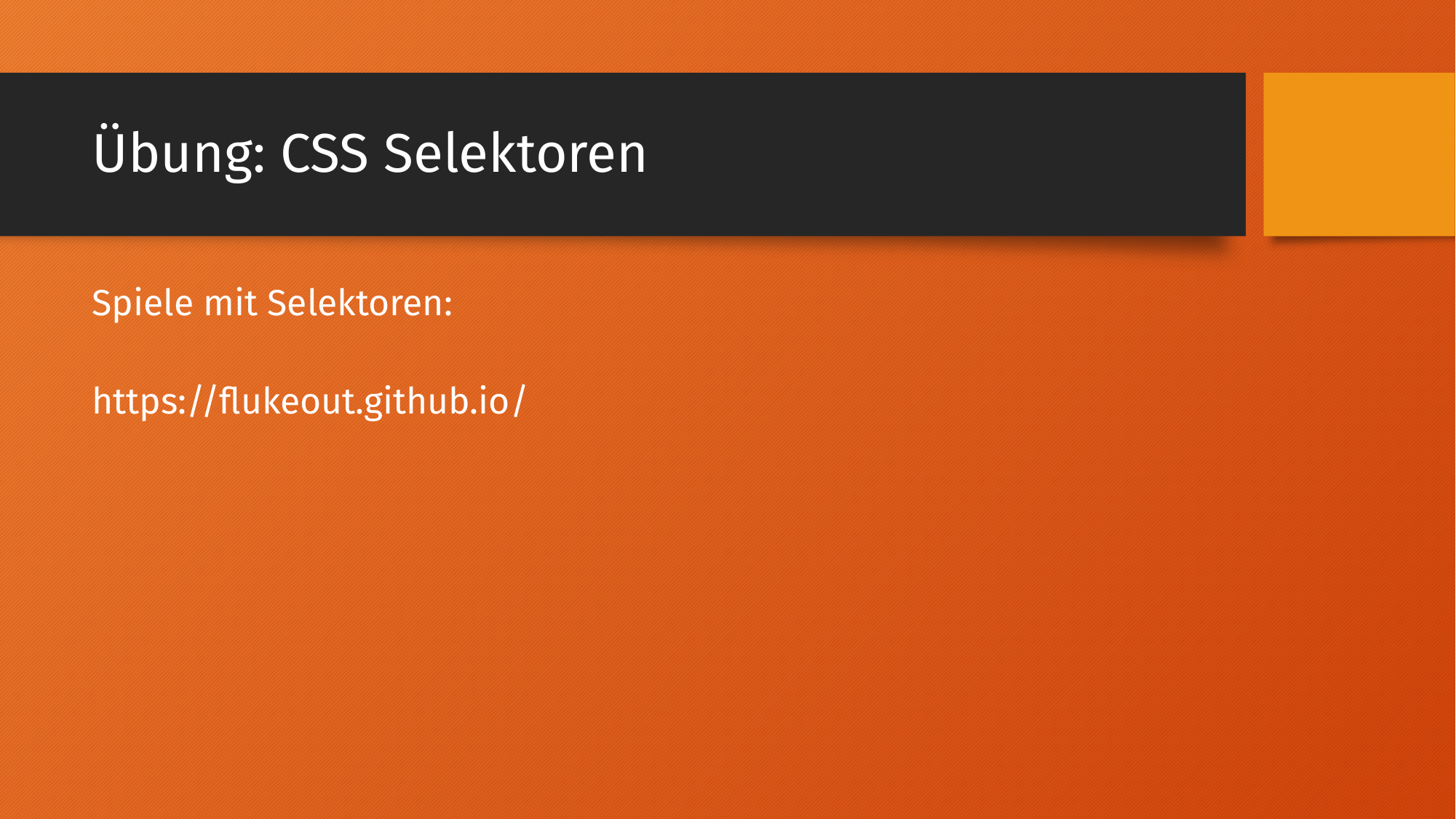

# Übung: CSS Selektoren
Spiele mit Selektoren:
https://flukeout.github.io/